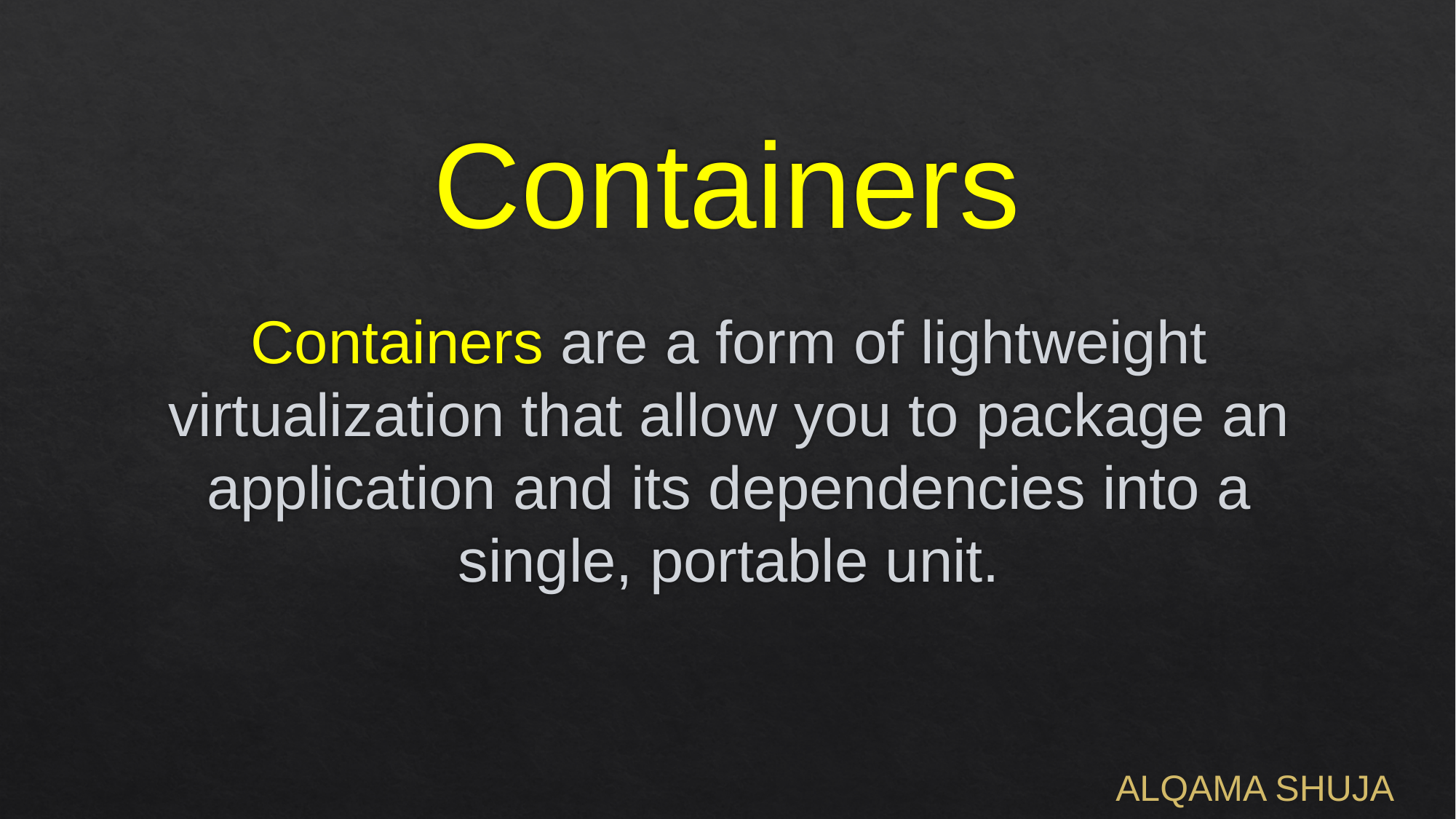

# Containers
Containers are a form of lightweight virtualization that allow you to package an application and its dependencies into a single, portable unit.